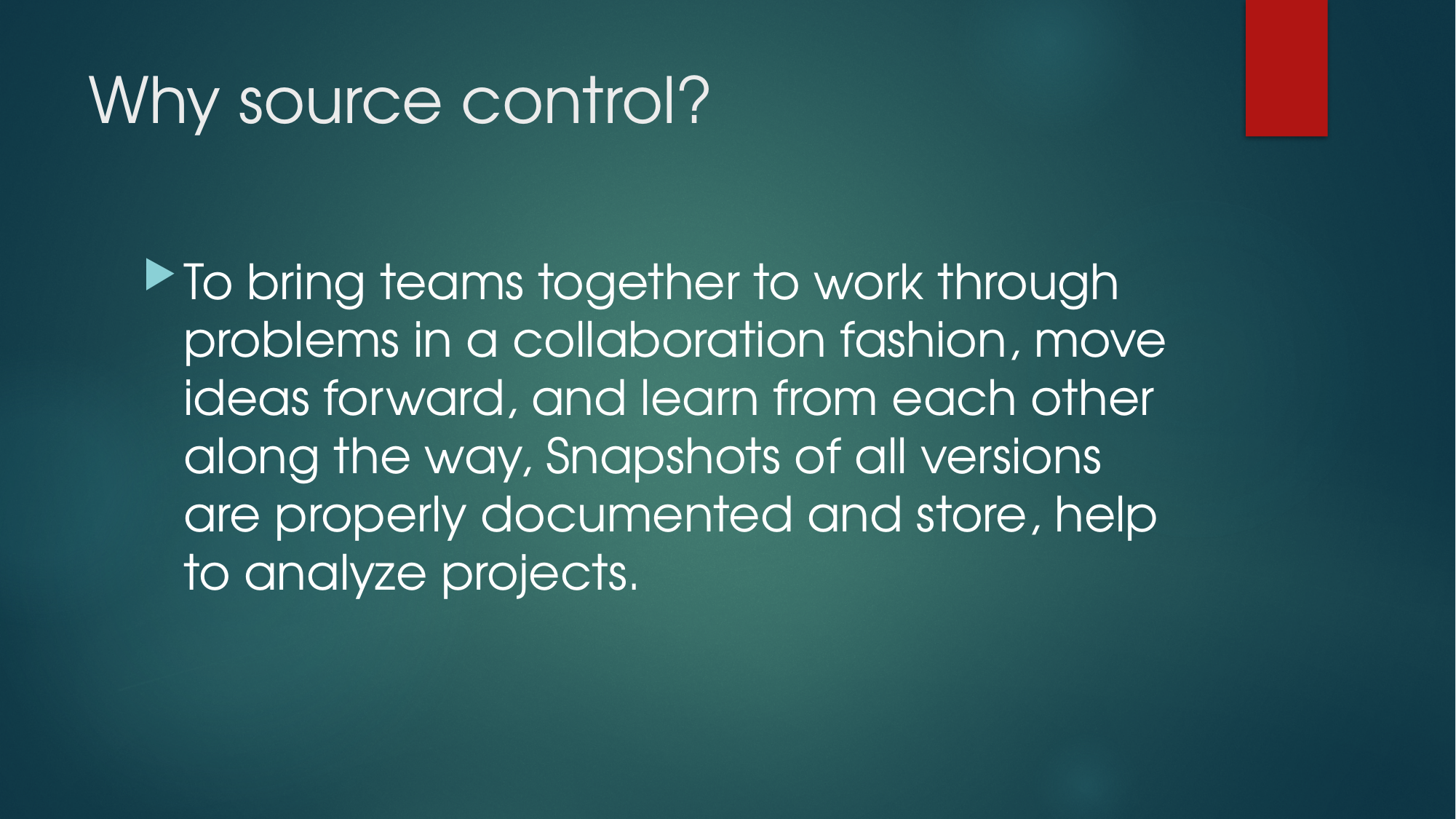

# Why source control?
To bring teams together to work through problems in a collaboration fashion, move ideas forward, and learn from each other along the way, Snapshots of all versions are properly documented and store, help to analyze projects.